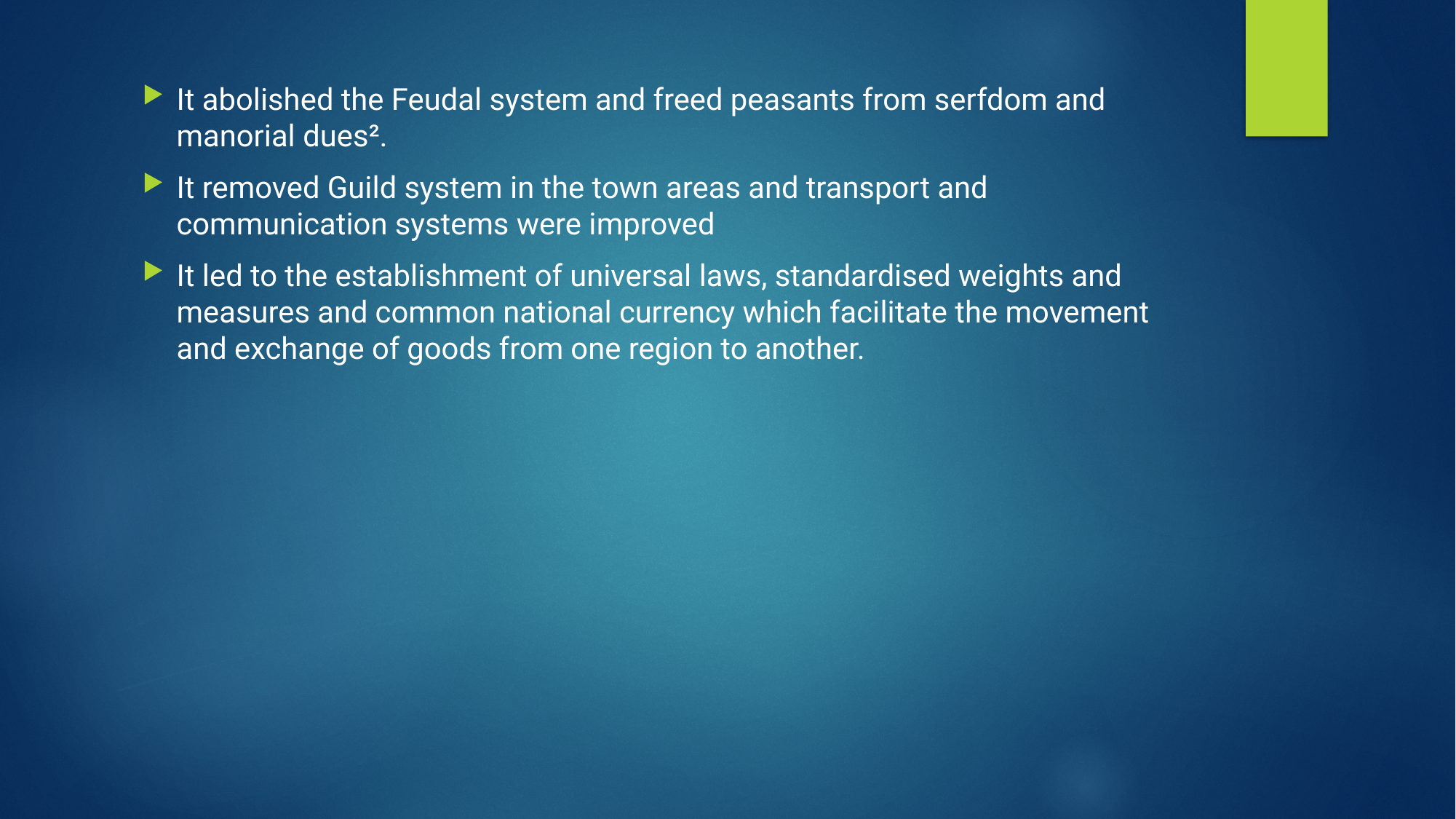

It abolished the Feudal system and freed peasants from serfdom and manorial dues².
It removed Guild system in the town areas and transport and communication systems were improved
It led to the establishment of universal laws, standardised weights and measures and common national currency which facilitate the movement and exchange of goods from one region to another.